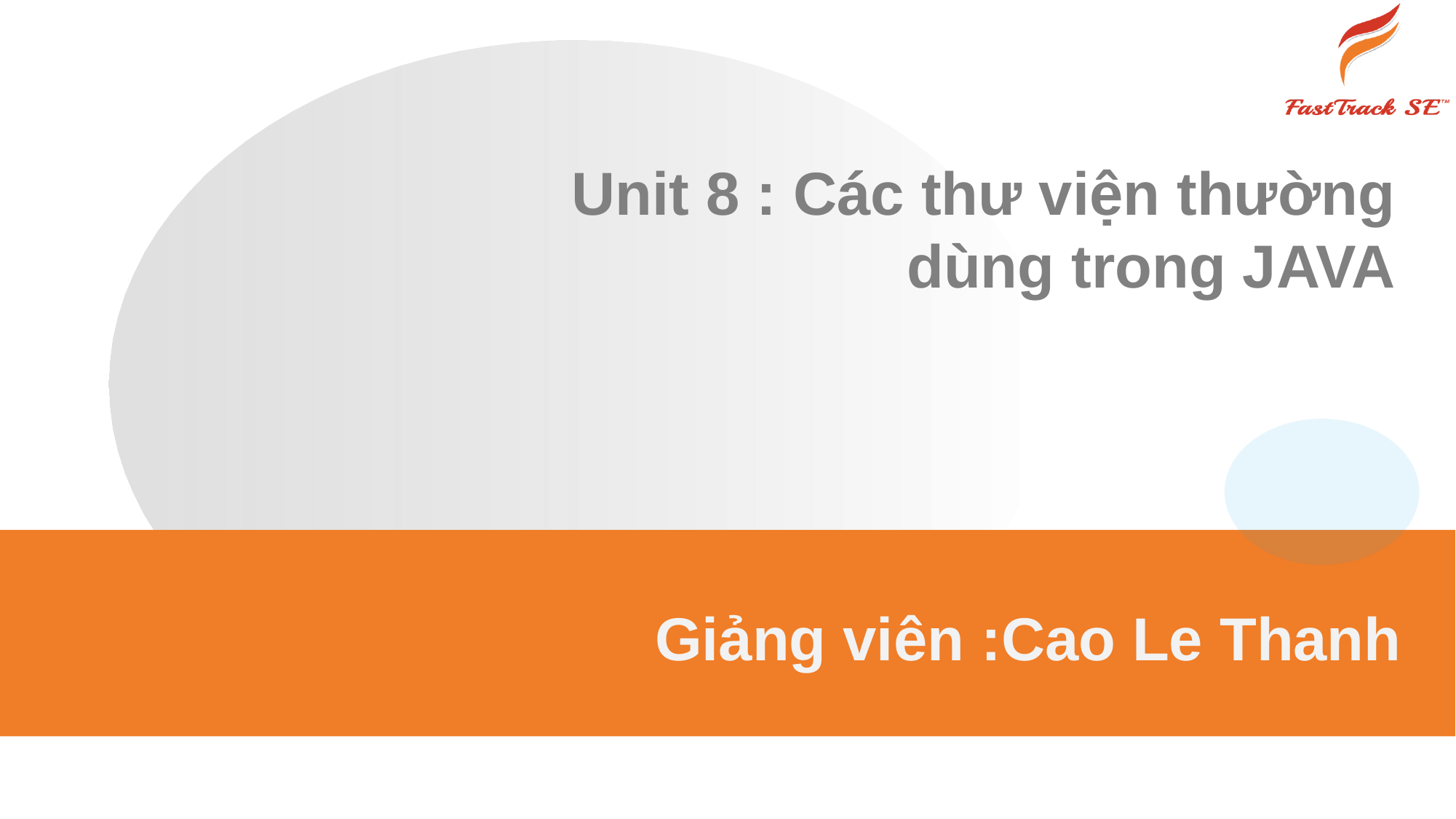

# Unit 8 : Các thư viện thường dùng trong JAVA
Giảng viên :Cao Le Thanh